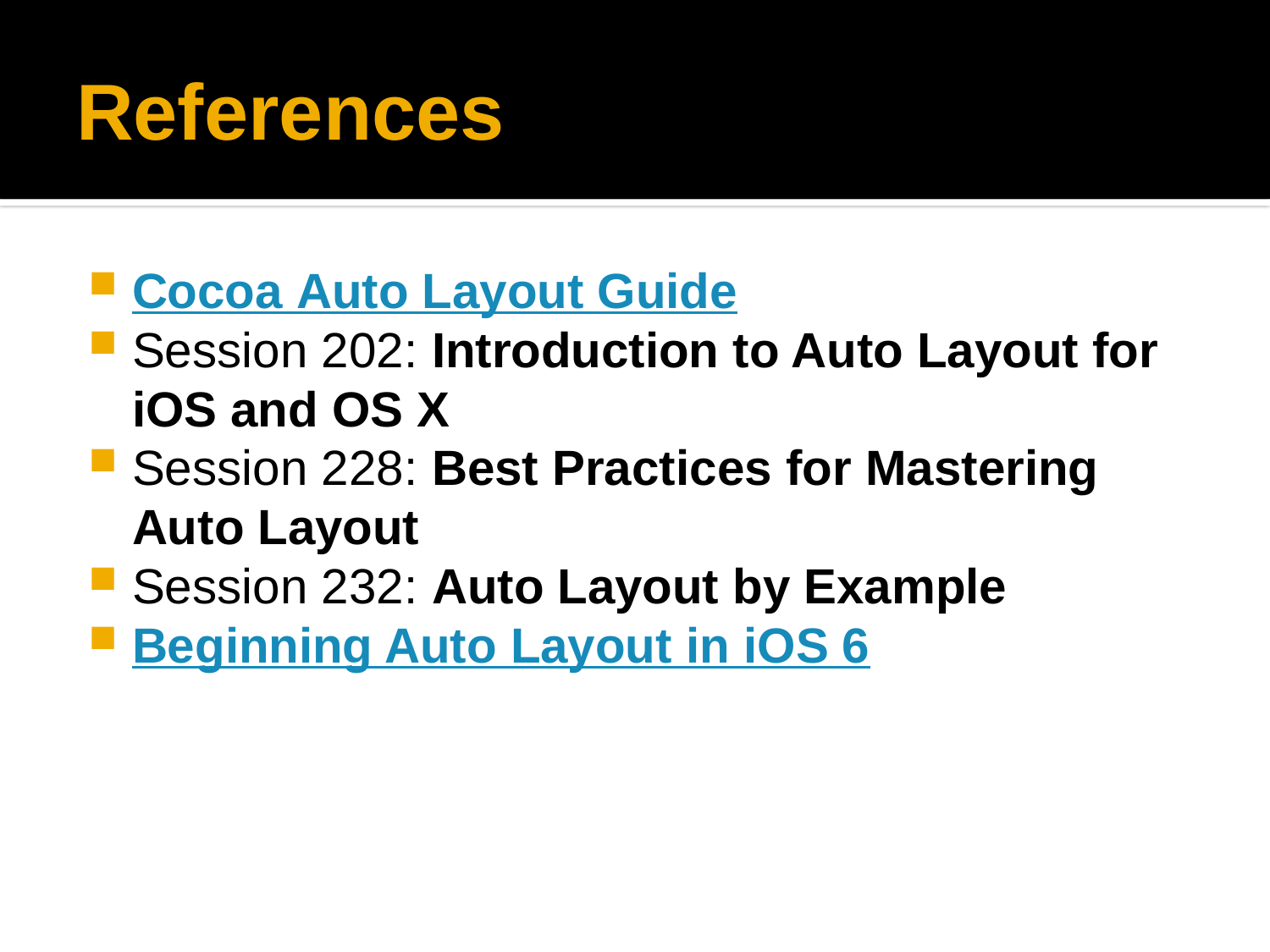

# References
Cocoa Auto Layout Guide
Session 202: Introduction to Auto Layout for iOS and OS X
Session 228: Best Practices for Mastering Auto Layout
Session 232: Auto Layout by Example
Beginning Auto Layout in iOS 6